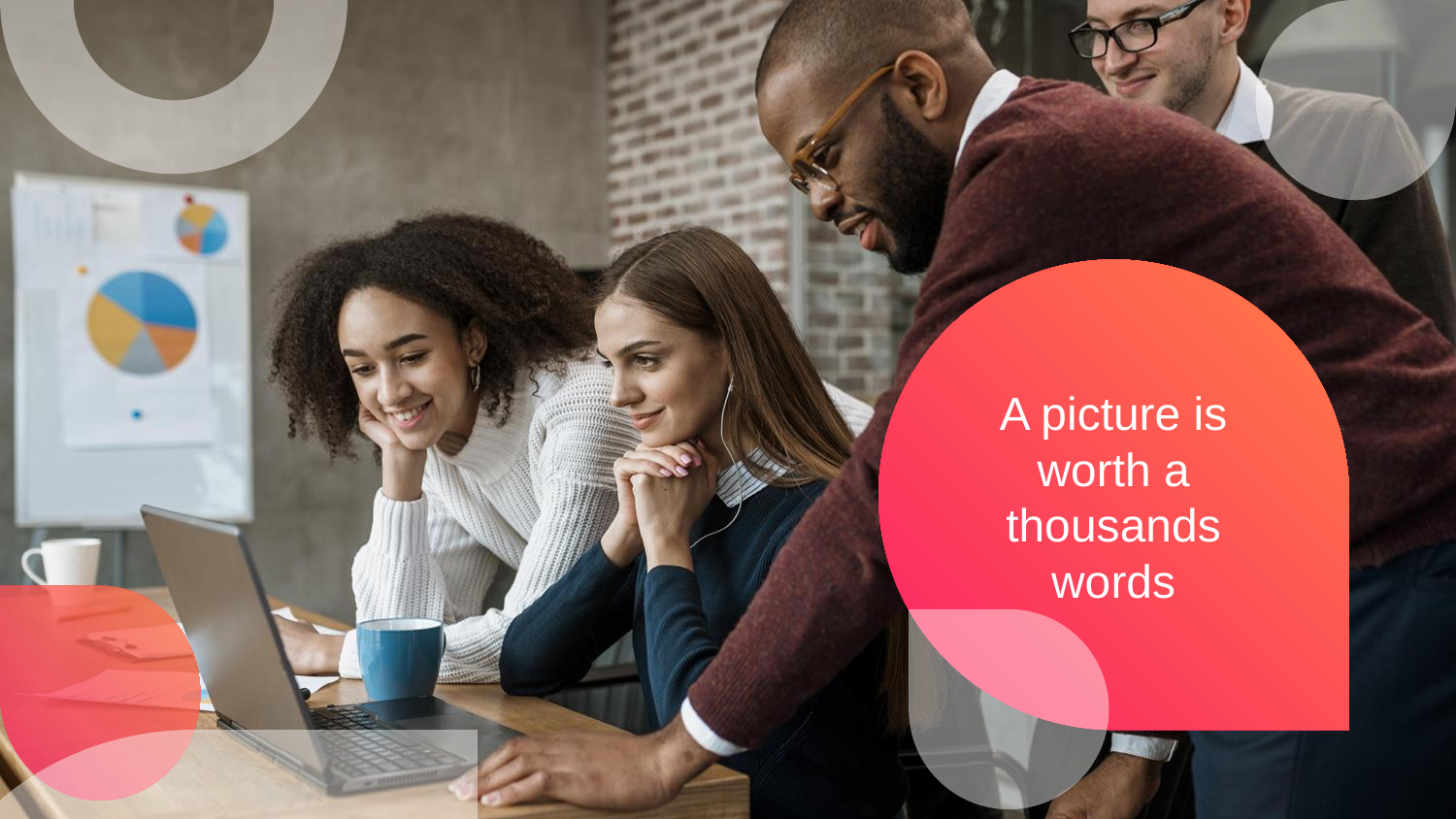

A picture is worth a thousands words